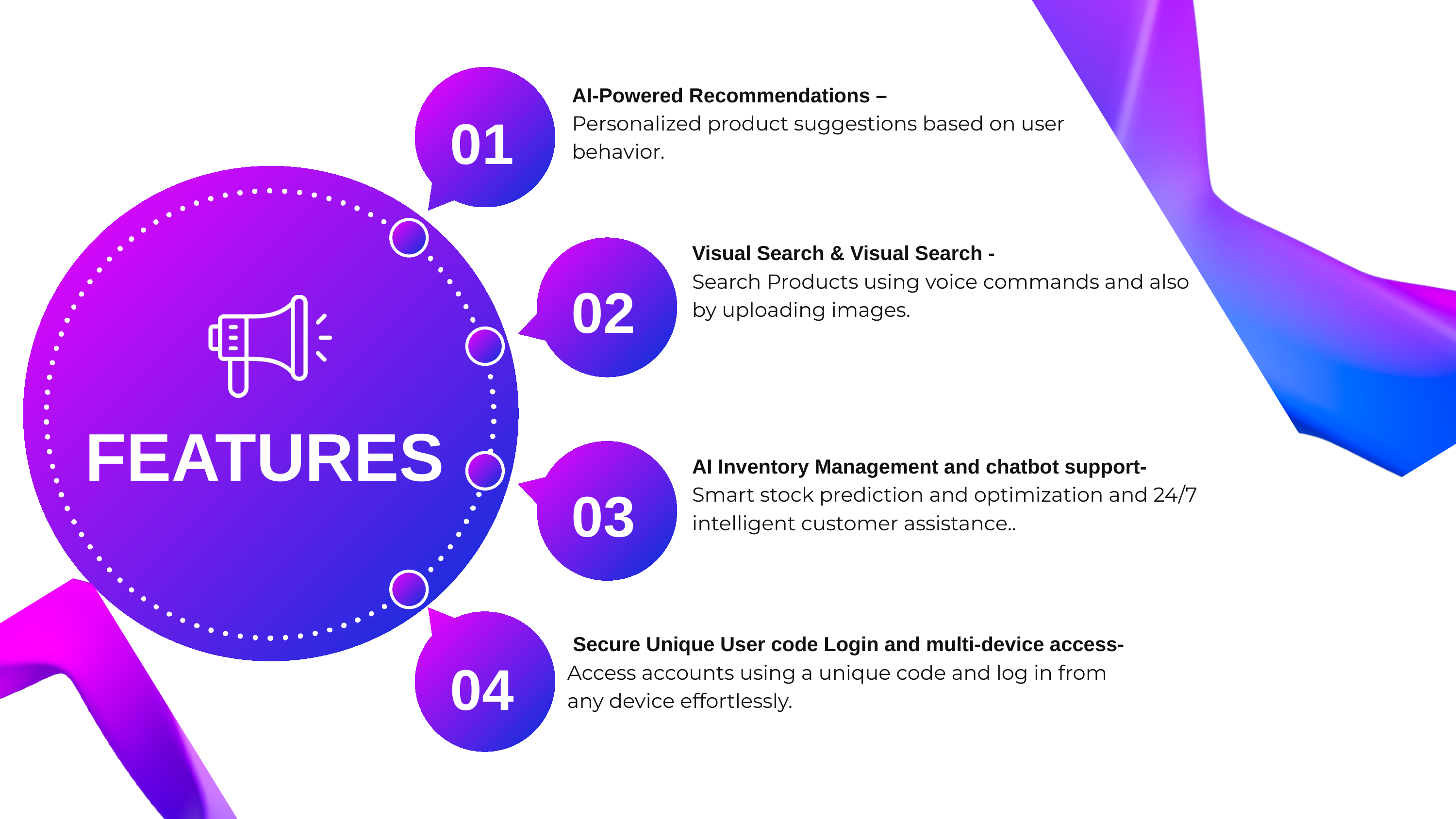

AI-Powered Recommendations –
Personalized product suggestions based on user behavior.
01

Visual Search & Visual Search -
Search Products using voice commands and also by uploading images.

02

 FEATURES

AI Inventory Management and chatbot support-
Smart stock prediction and optimization and 24/7 intelligent customer assistance..

03

 Secure Unique User code Login and multi-device access-
Access accounts using a unique code and log in from any device effortlessly.
04